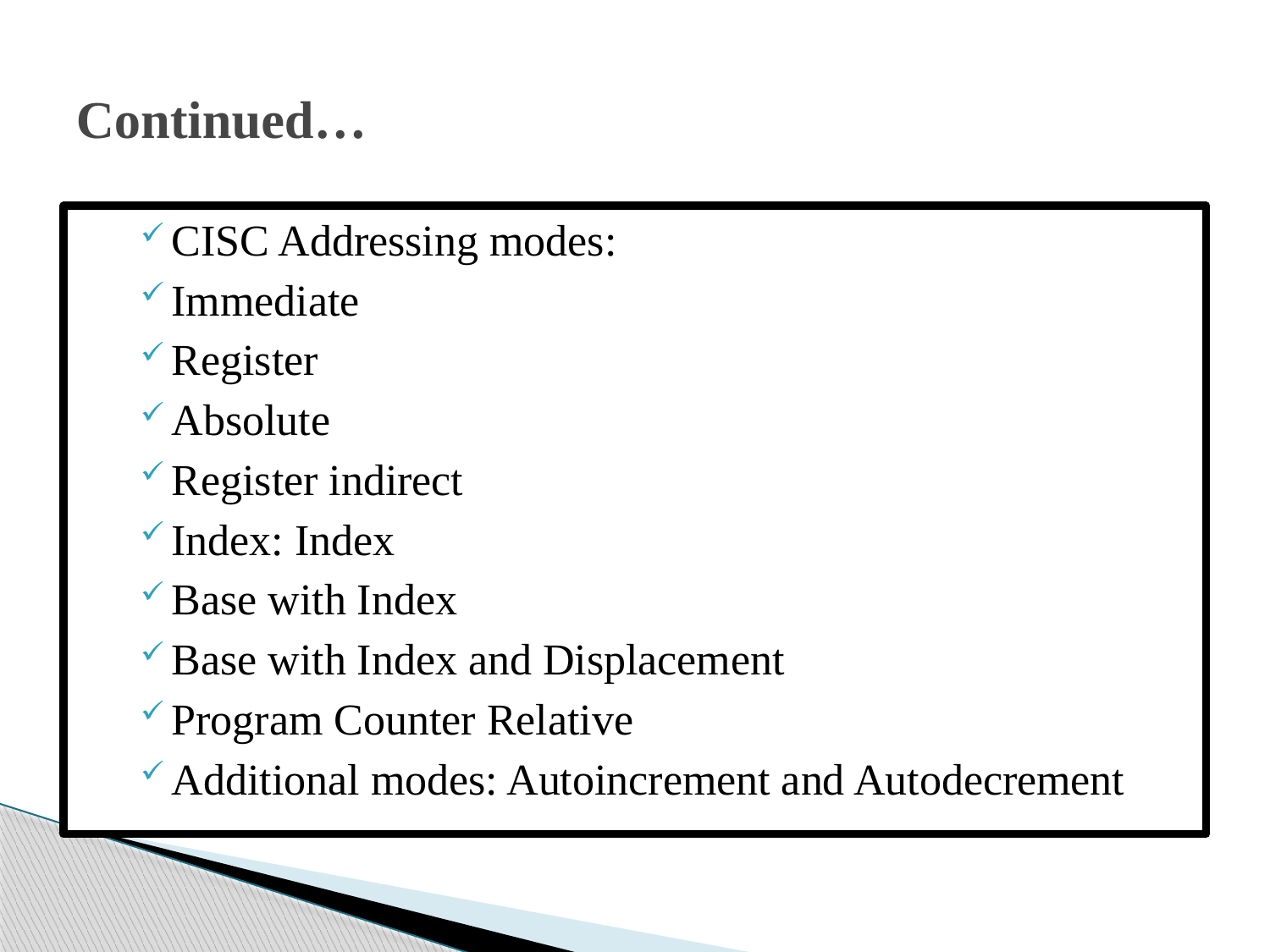

# Continued…
CISC Addressing modes:
Immediate
Register
Absolute
Register indirect
Index: Index
Base with Index
Base with Index and Displacement
Program Counter Relative
Additional modes: Autoincrement and Autodecrement